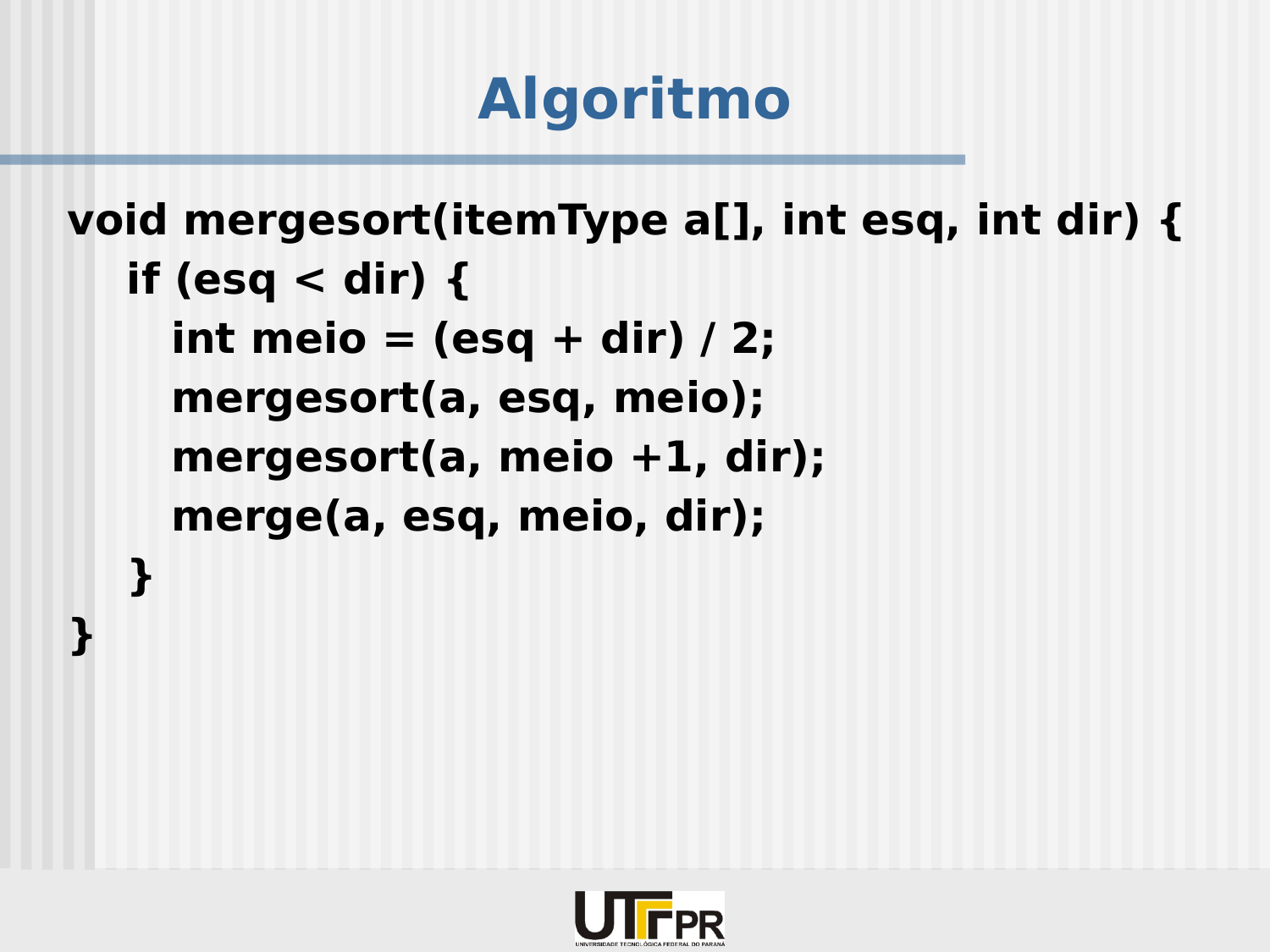

# Algoritmo
void mergesort(itemType a[], int esq, int dir) {
    if (esq < dir) {
       int meio = (esq + dir) / 2;
       mergesort(a, esq, meio);
       mergesort(a, meio +1, dir);
       merge(a, esq, meio, dir);
    }
}